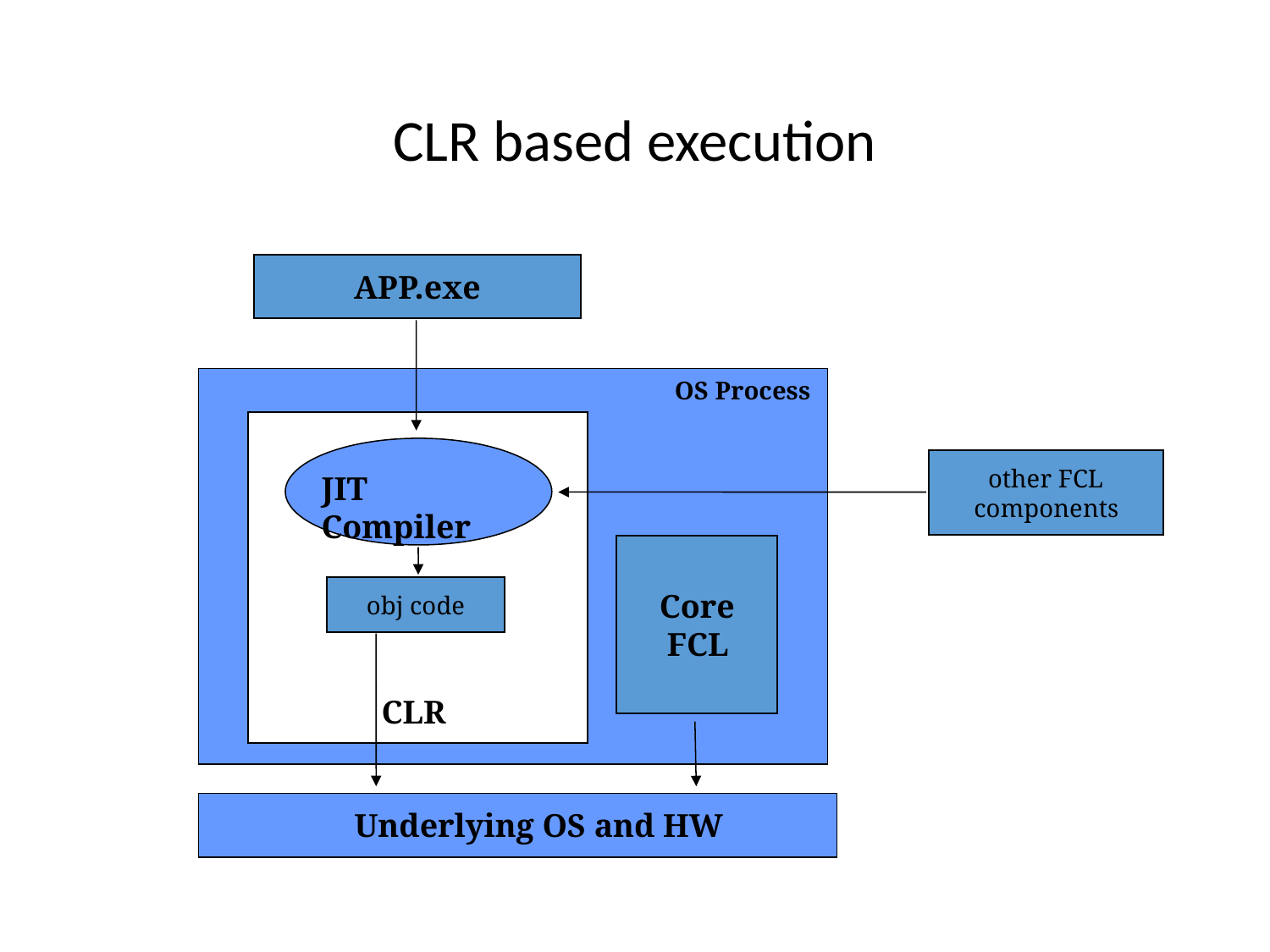

# CLR based execution
APP.exe

         OS Process

CLR

JIT Compiler
other FCL components

Core FCL

obj code

Underlying OS and HW